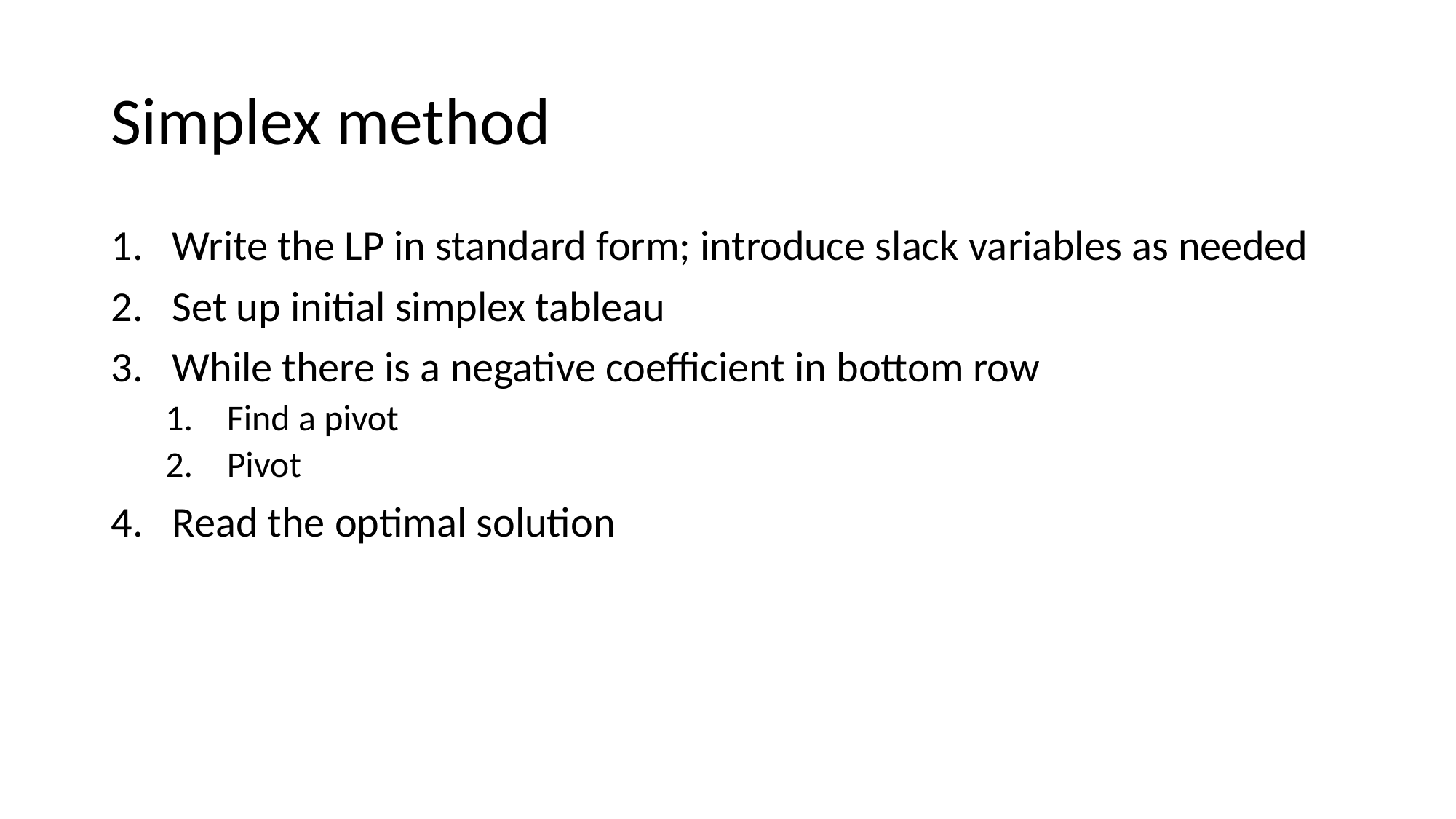

# Simplex method
Write the LP in standard form; introduce slack variables as needed
Set up initial simplex tableau
While there is a negative coefficient in bottom row
Find a pivot
Pivot
Read the optimal solution